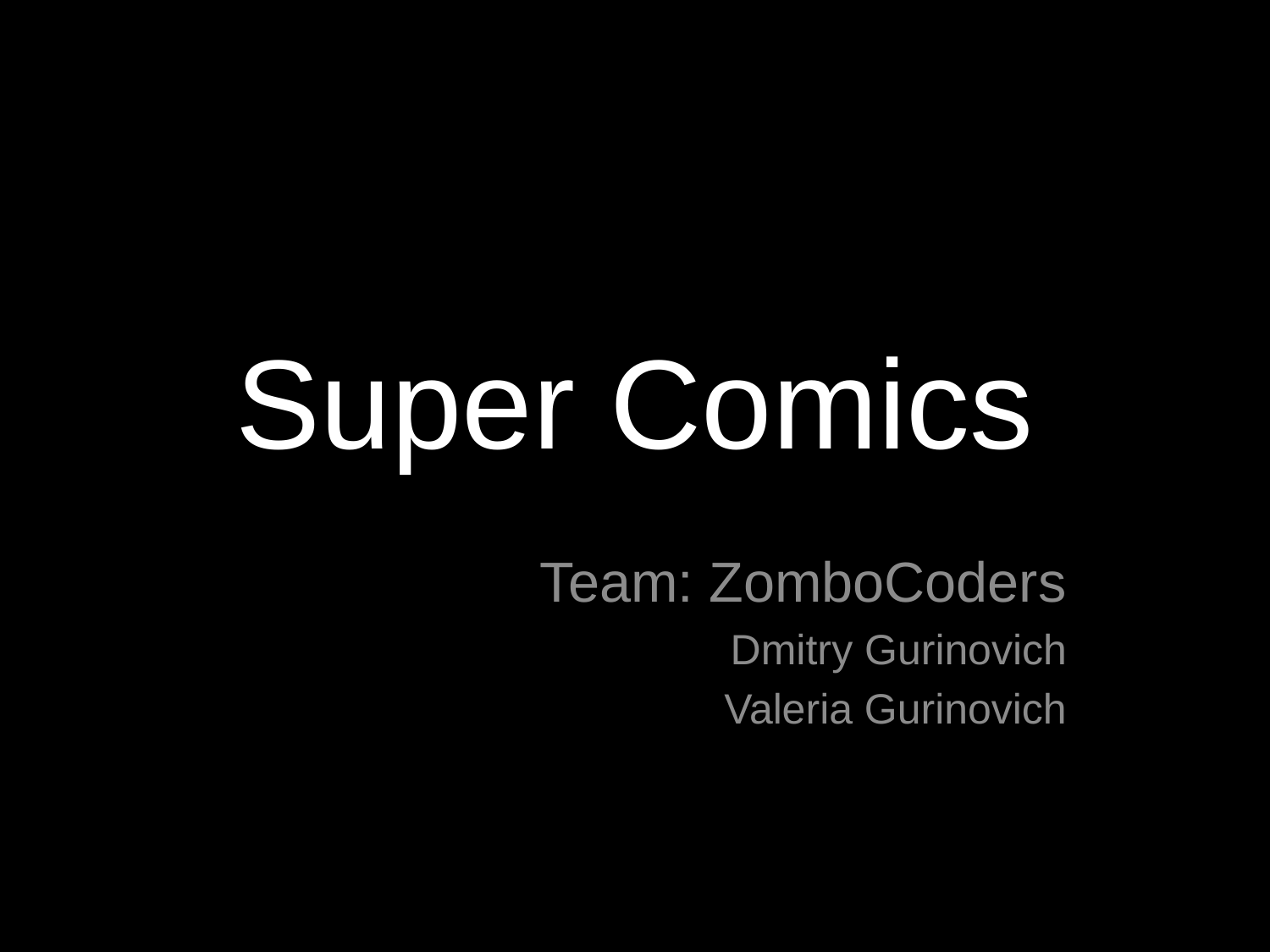

# Super Comics
Team: ZomboCoders
Dmitry Gurinovich
Valeria Gurinovich